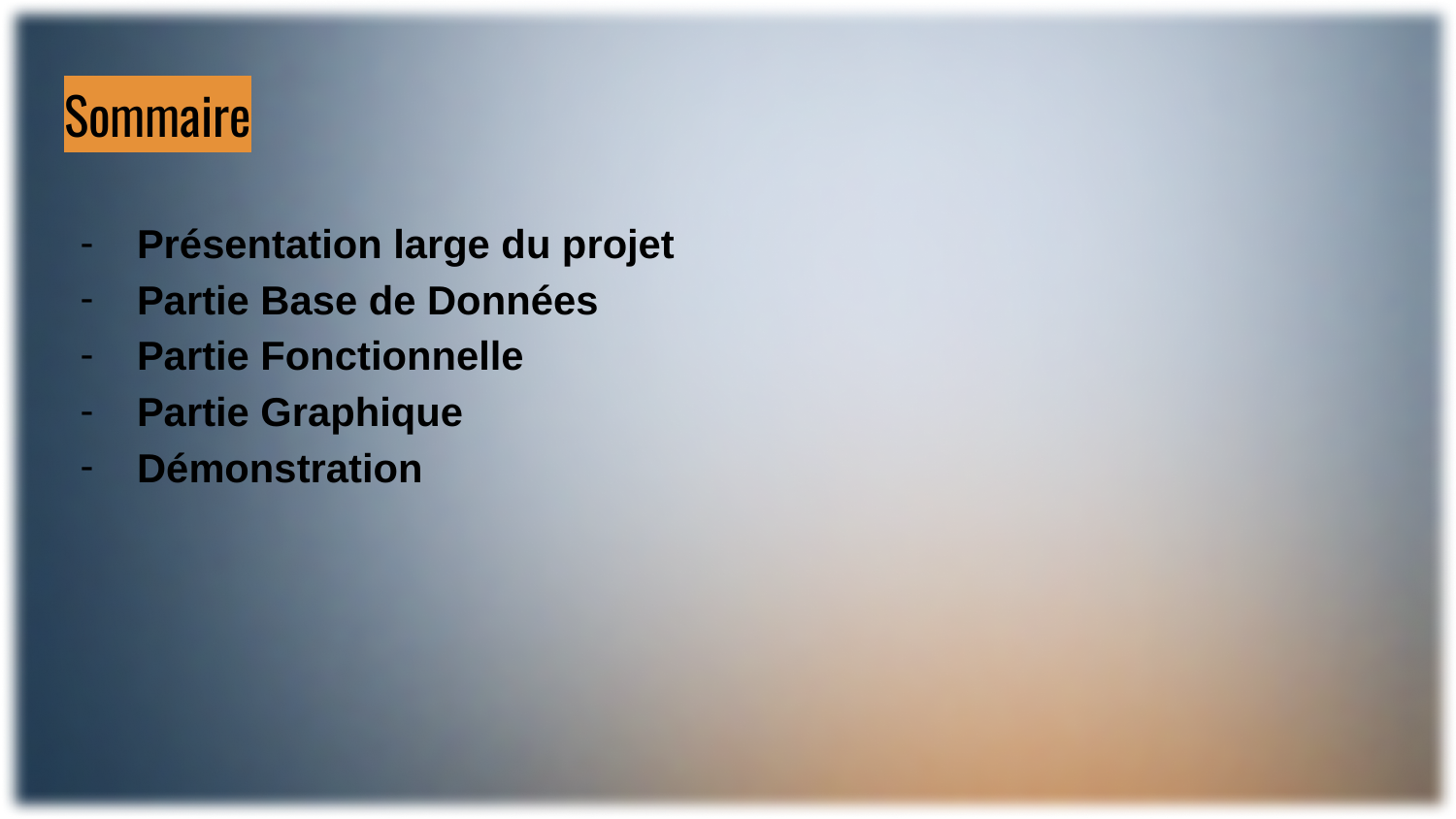

# Sommaire
Présentation large du projet
Partie Base de Données
Partie Fonctionnelle
Partie Graphique
Démonstration